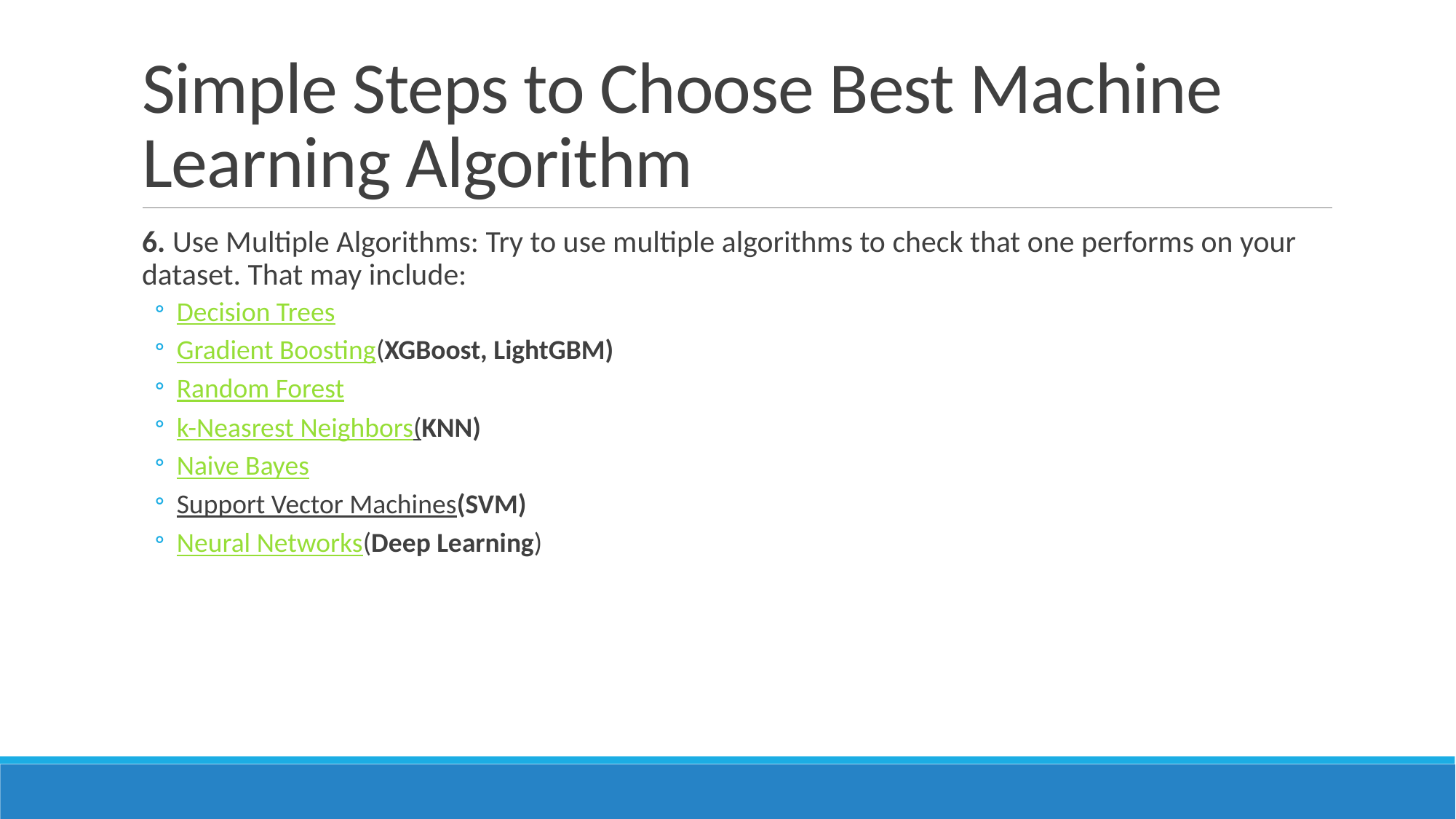

# Simple Steps to Choose Best Machine Learning Algorithm
6. Use Multiple Algorithms: Try to use multiple algorithms to check that one performs on your dataset. That may include:
Decision Trees
Gradient Boosting(XGBoost, LightGBM)
Random Forest
k-Neasrest Neighbors(KNN)
Naive Bayes
Support Vector Machines(SVM)
Neural Networks(Deep Learning)